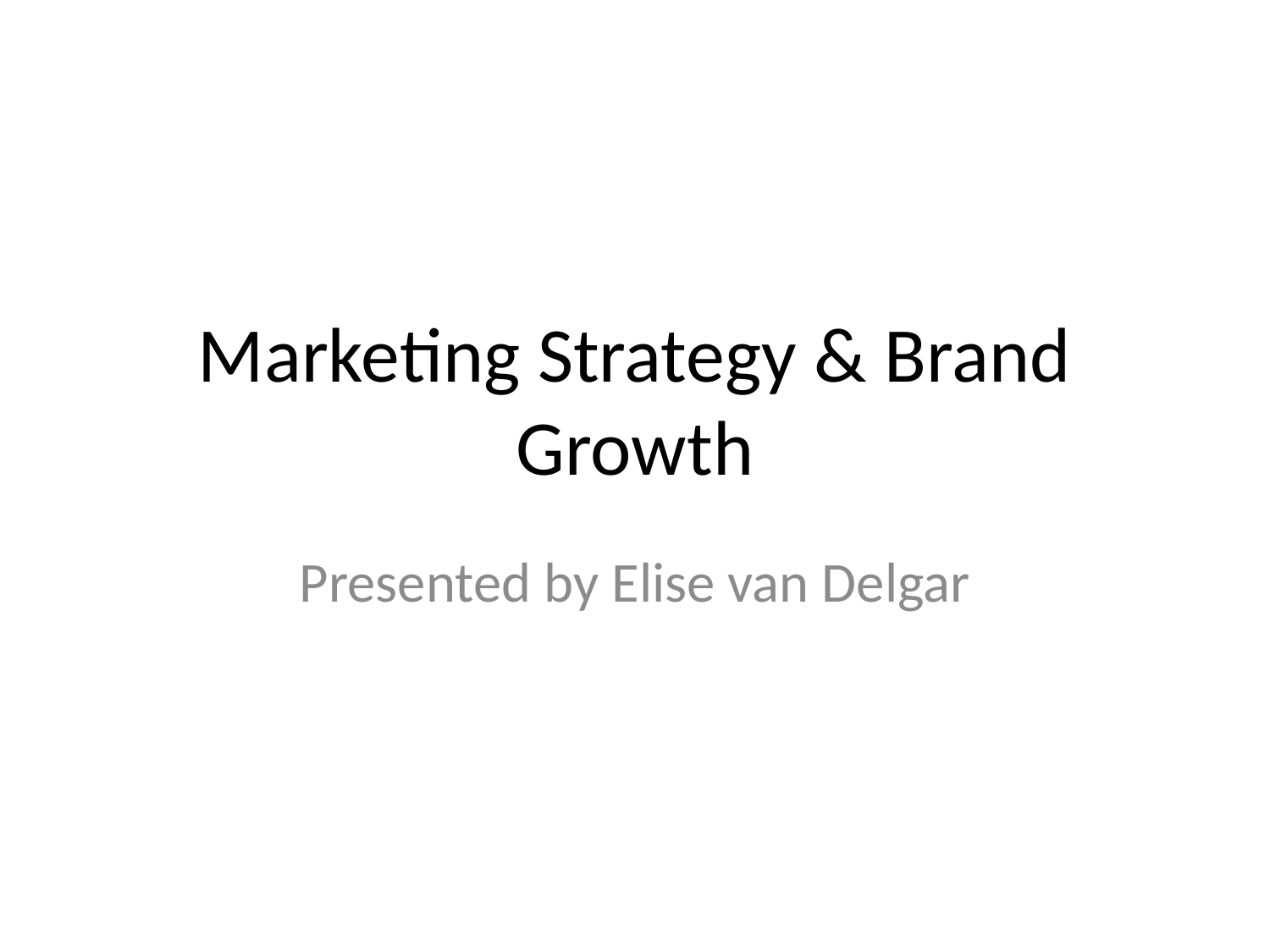

# Marketing Strategy & Brand Growth
Presented by Elise van Delgar